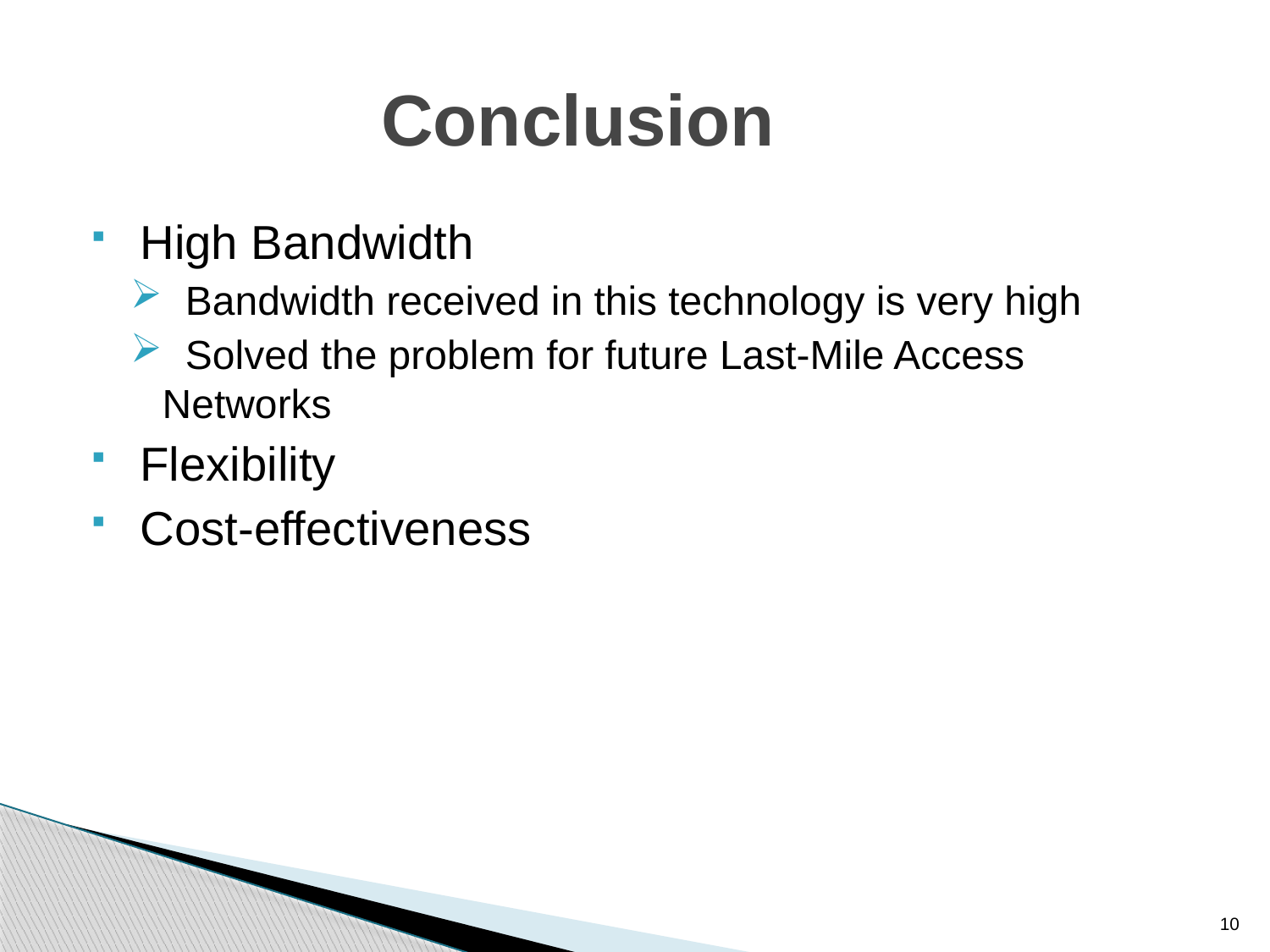

# Conclusion
 High Bandwidth
  Bandwidth received in this technology is very high
  Solved the problem for future Last-Mile Access Networks
 Flexibility
 Cost-effectiveness

10